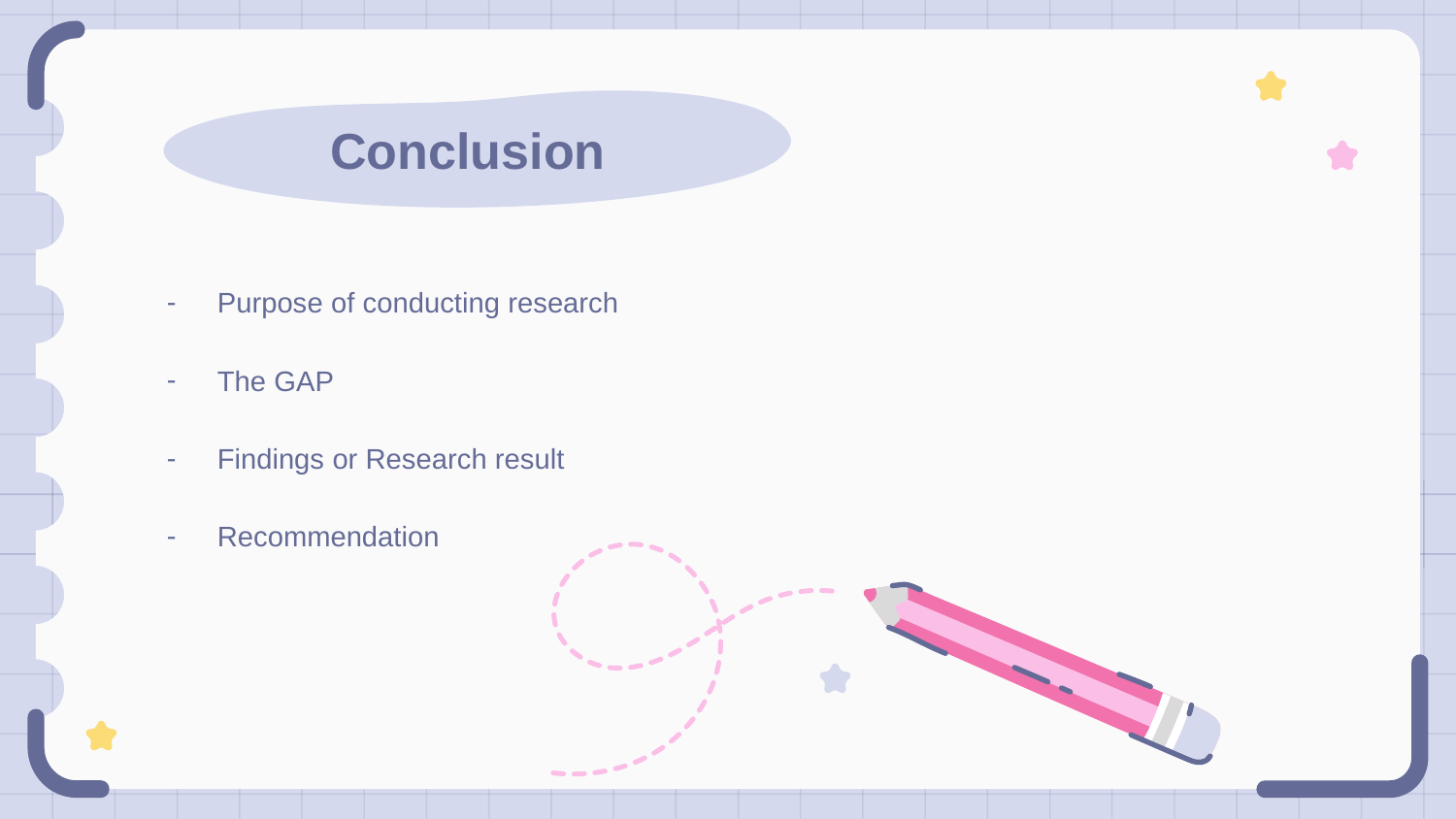

Conclusion

Purpose of conducting research

The GAP

Findings or Research result

Recommendation